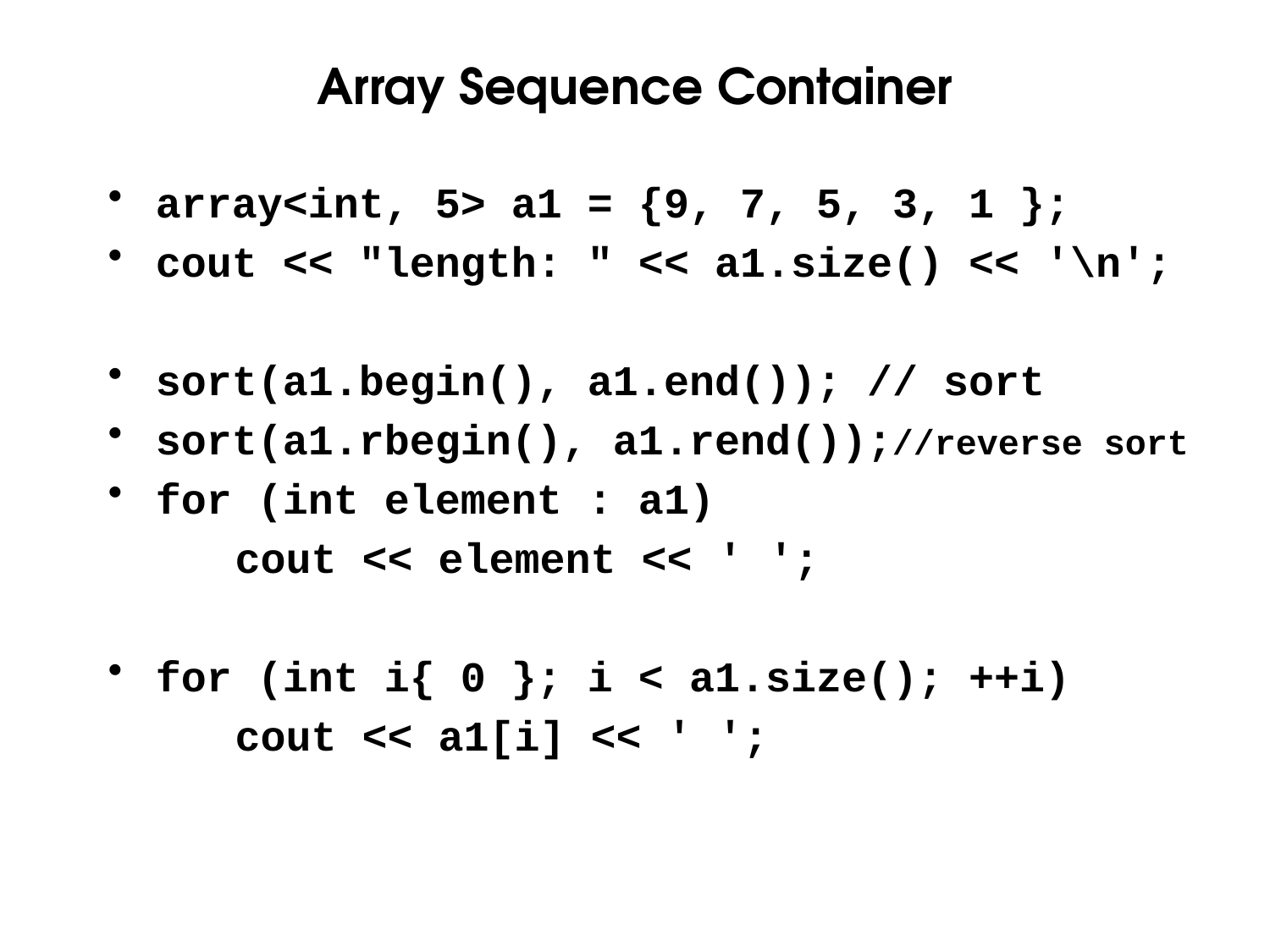

# Array Sequence Container
array<int, 5> a1 = {9, 7, 5, 3, 1 };
cout << "length: " << a1.size() << '\n';

sort(a1.begin(), a1.end()); // sort
sort(a1.rbegin(), a1.rend());//reverse sort
for (int element : a1)
     cout << element << ' ';

for (int i{ 0 }; i < a1.size(); ++i)
     cout << a1[i] << ' ';